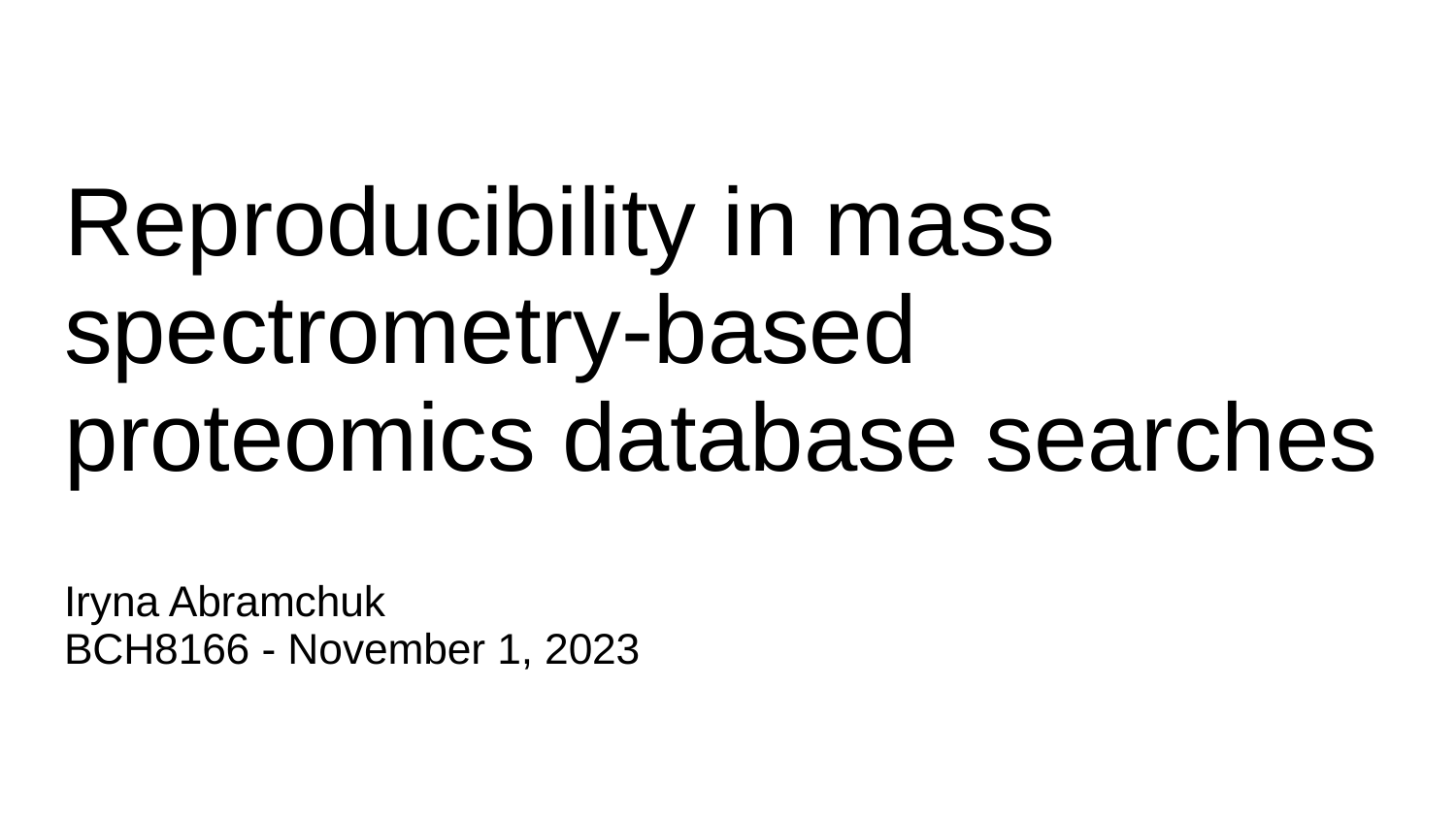

# Reproducibility in mass spectrometry-based proteomics database searches
Iryna Abramchuk
BCH8166 - November 1, 2023